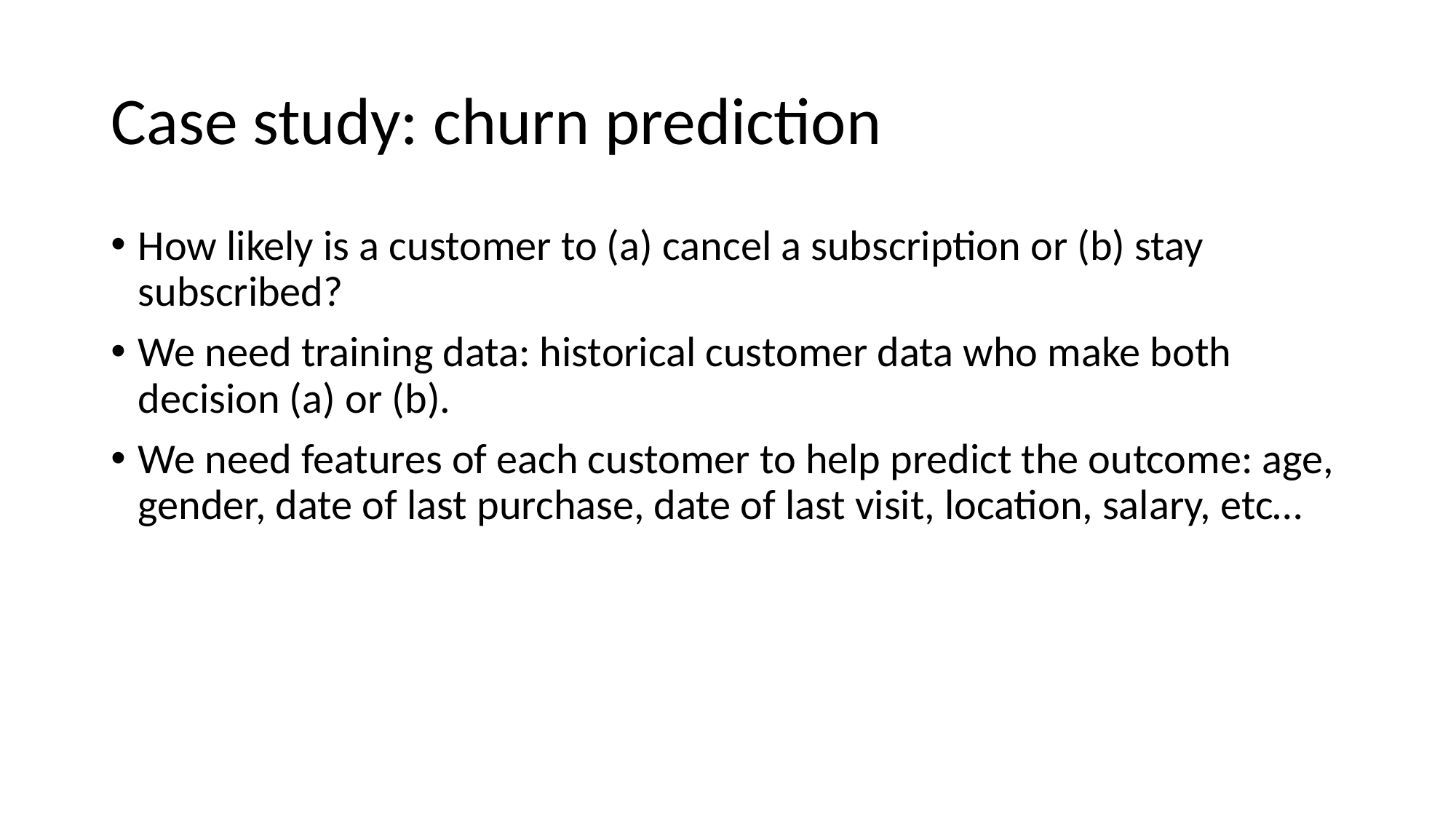

# Case study: churn prediction
How likely is a customer to (a) cancel a subscription or (b) stay subscribed?
We need training data: historical customer data who make both decision (a) or (b).
We need features of each customer to help predict the outcome: age, gender, date of last purchase, date of last visit, location, salary, etc…